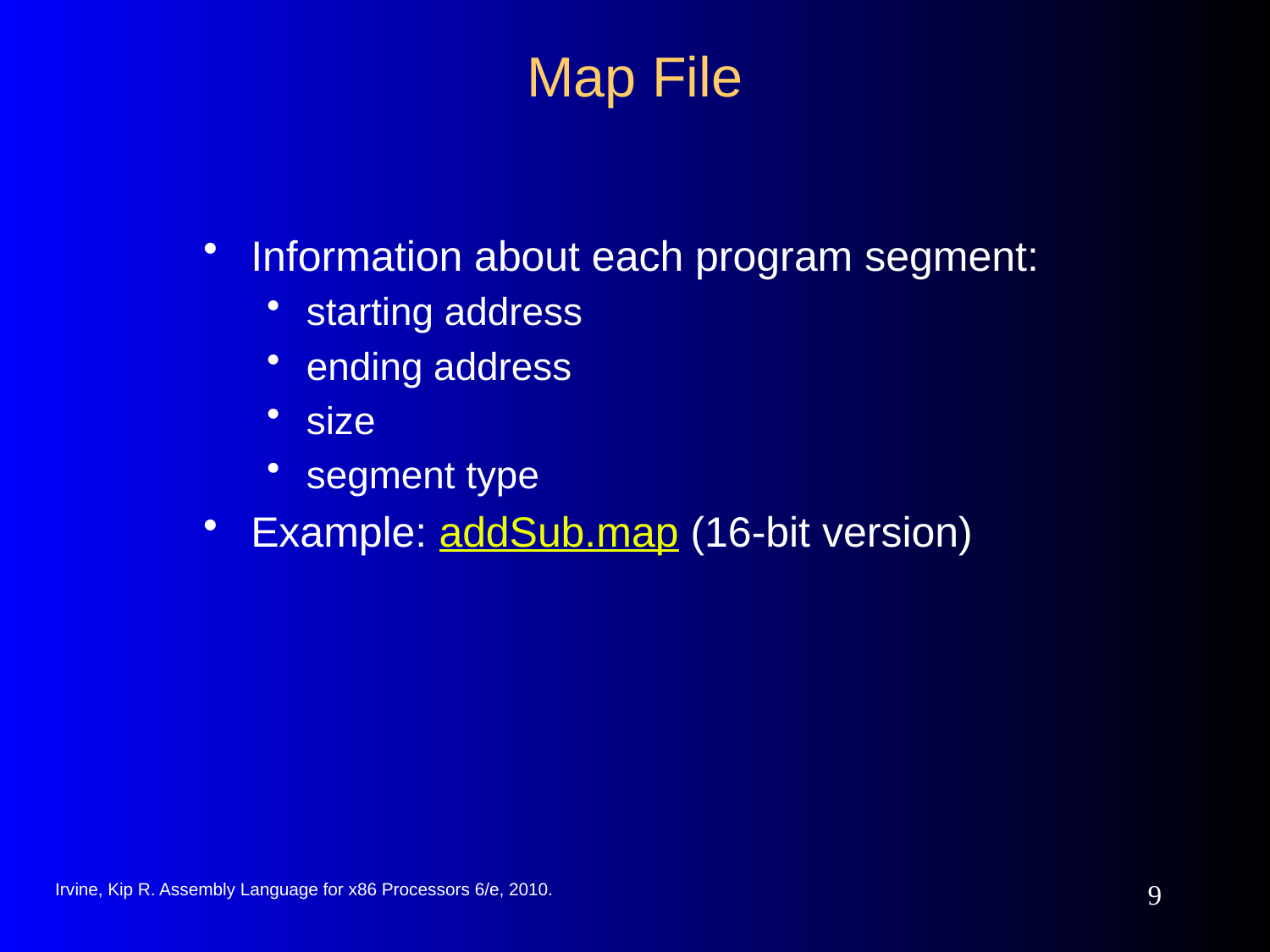

# Map File
Information about each program segment:
starting address
ending address
size
segment type
Example: addSub.map (16-bit version)
Irvine, Kip R. Assembly Language for x86 Processors 6/e, 2010.
9